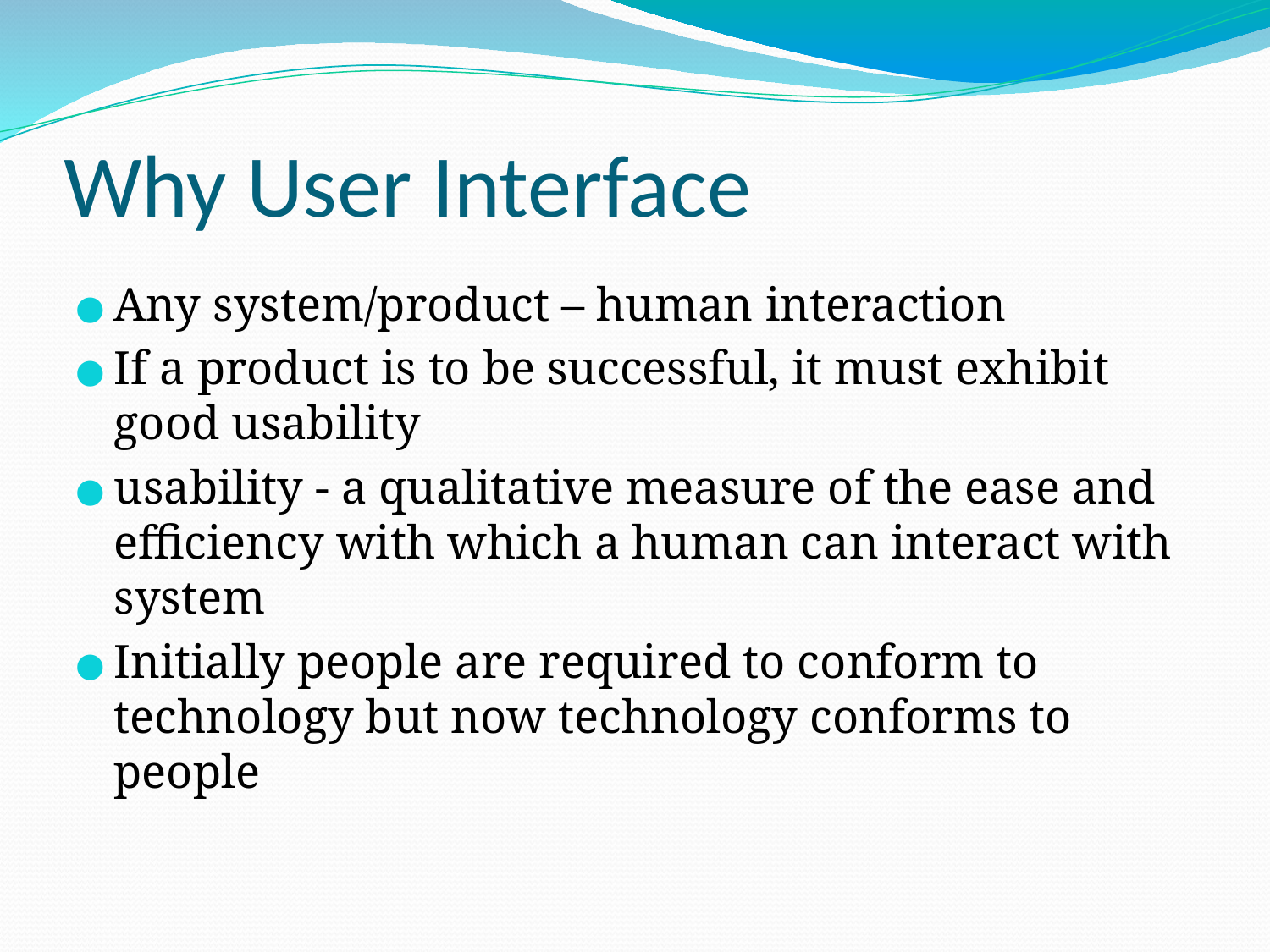

# Why User Interface
Any system/product – human interaction
If a product is to be successful, it must exhibit good usability
usability - a qualitative measure of the ease and efficiency with which a human can interact with system
Initially people are required to conform to technology but now technology conforms to people